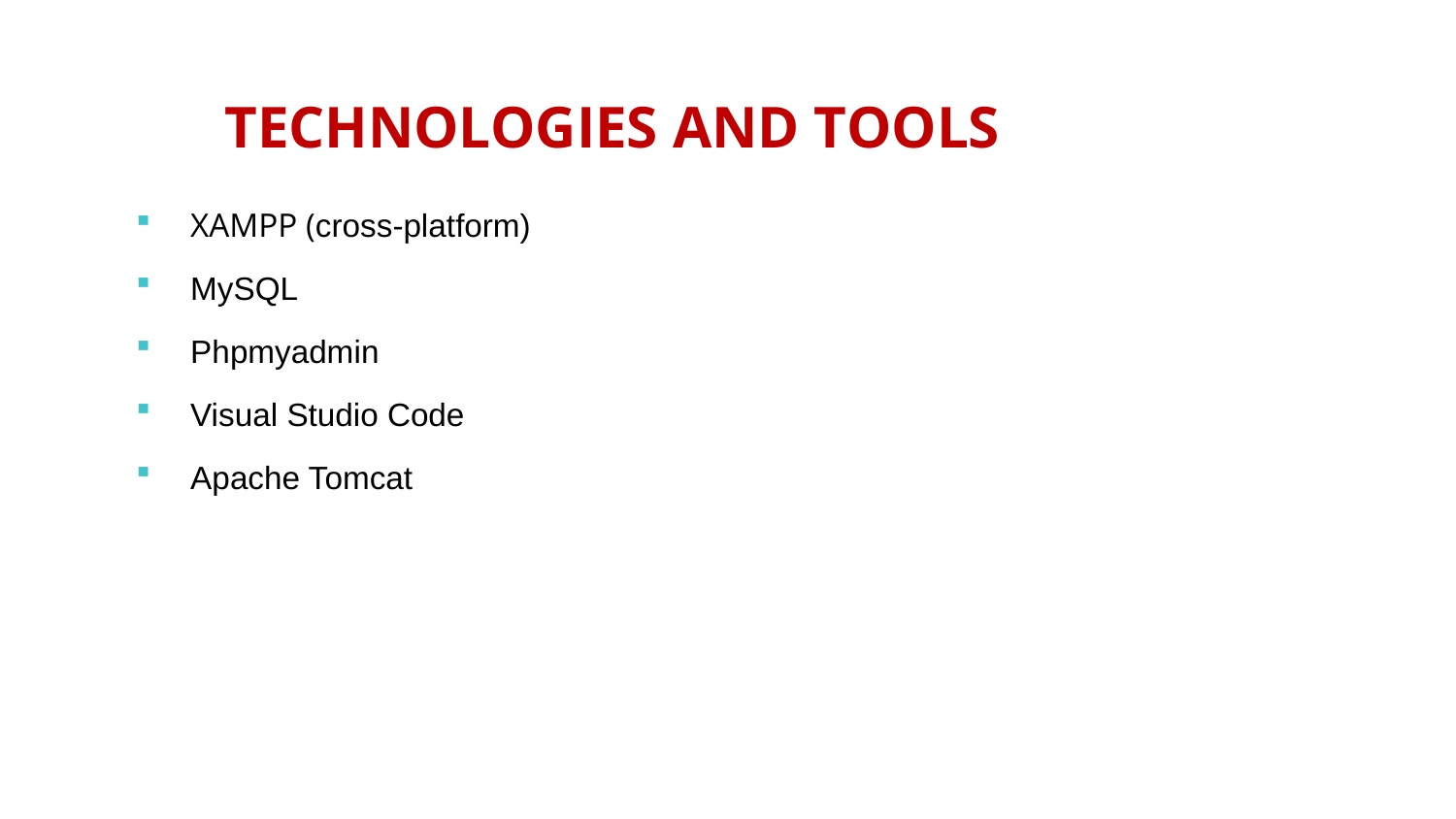

# TECHNOLOGIES AND TOOLS
XAMPP (cross-platform)
MySQL
Phpmyadmin
Visual Studio Code
Apache Tomcat